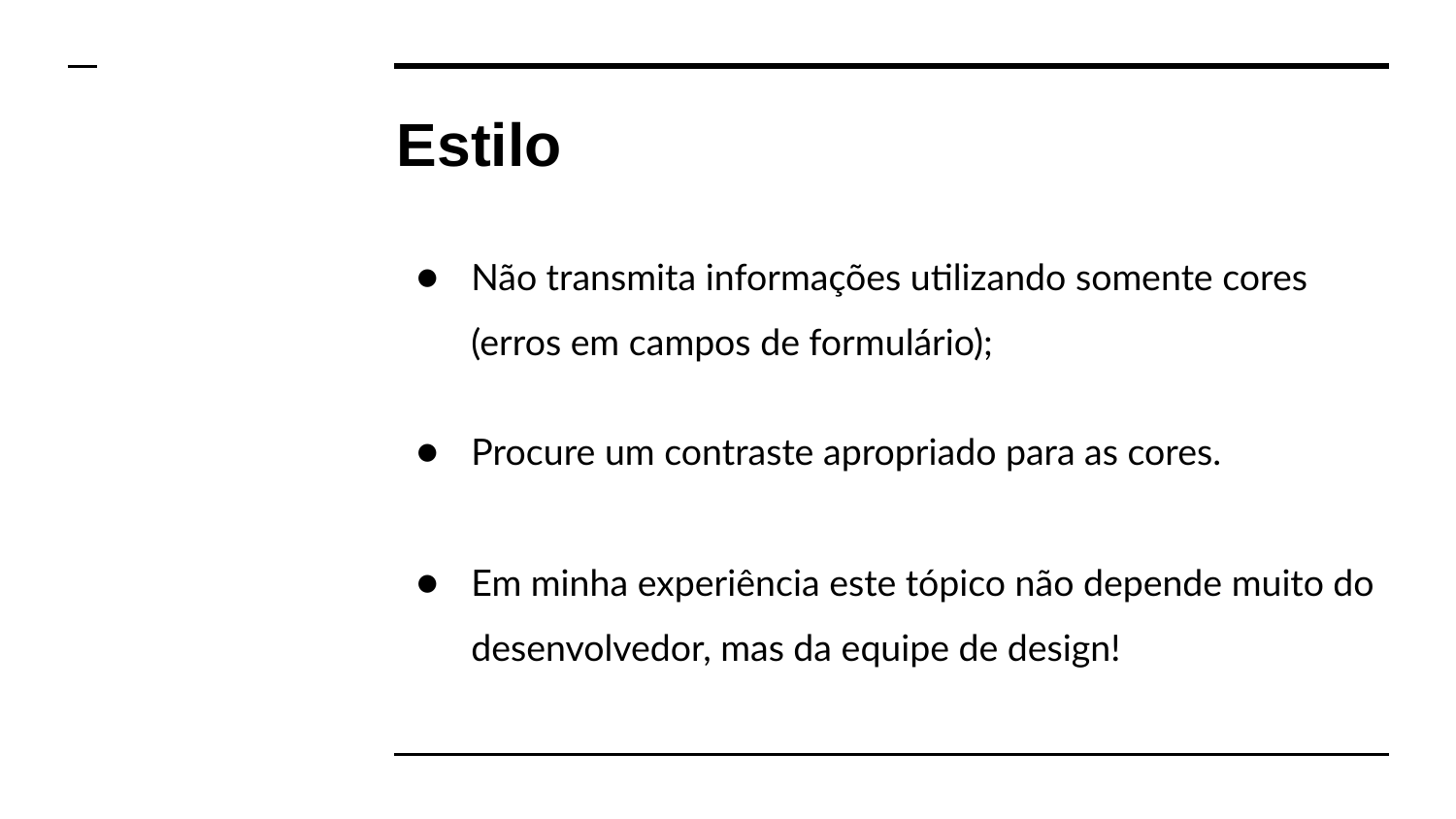

# Estilo
Não transmita informações utilizando somente cores (erros em campos de formulário);
Procure um contraste apropriado para as cores.
Em minha experiência este tópico não depende muito do desenvolvedor, mas da equipe de design!